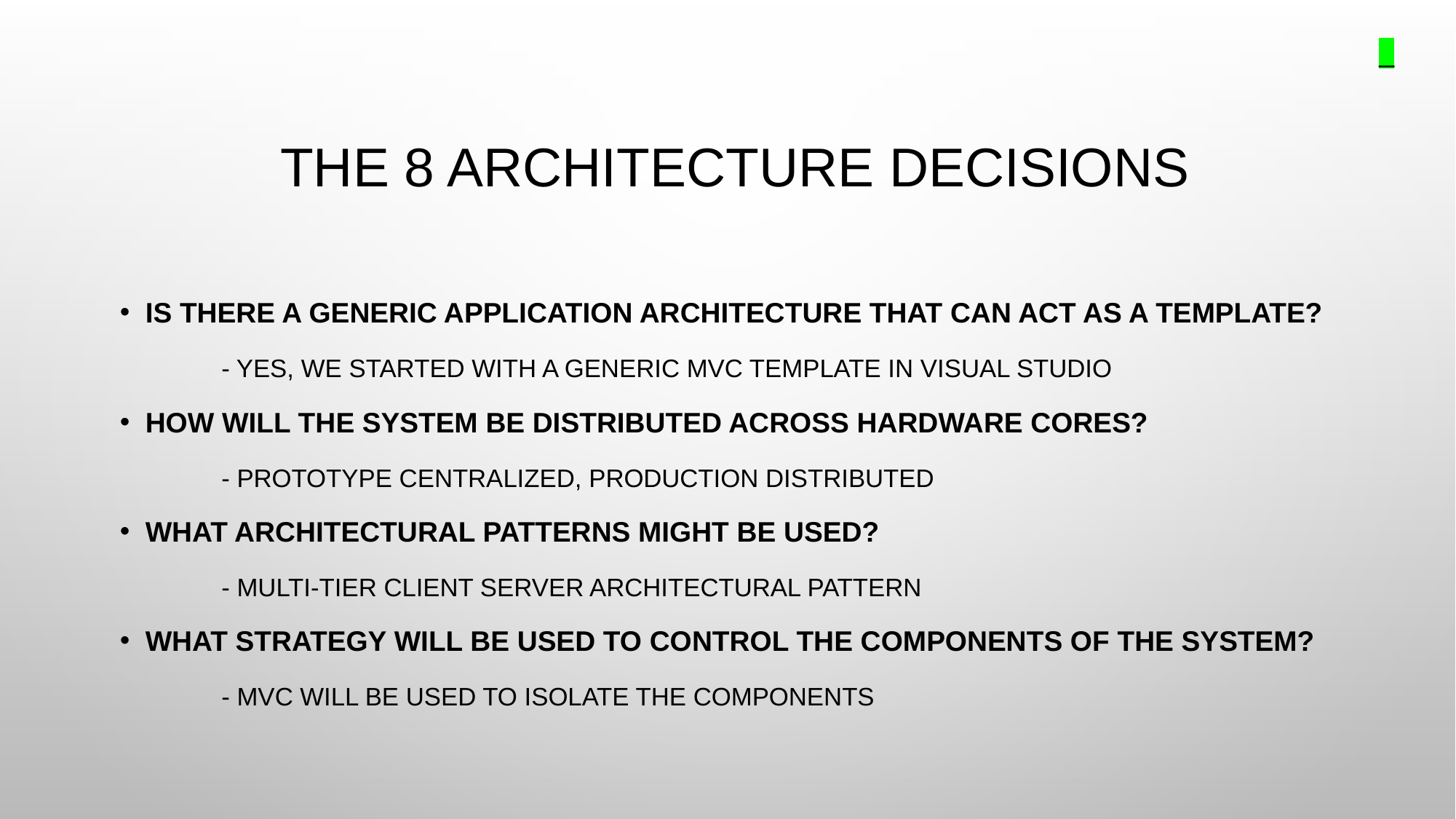

_
# the 8 Architecture decisions
Is there a generic application architecture that can act as a template?
	- Yes, we started with a generic MVC template in Visual Studio
How will the system be distributed across hardware cores?
	- Prototype centralized, production distributed
What architectural patterns might be used?
	- Multi-Tier client server architectural pattern
What strategy will be used to control the components of the system?
	- MVC will be used to isolate the components